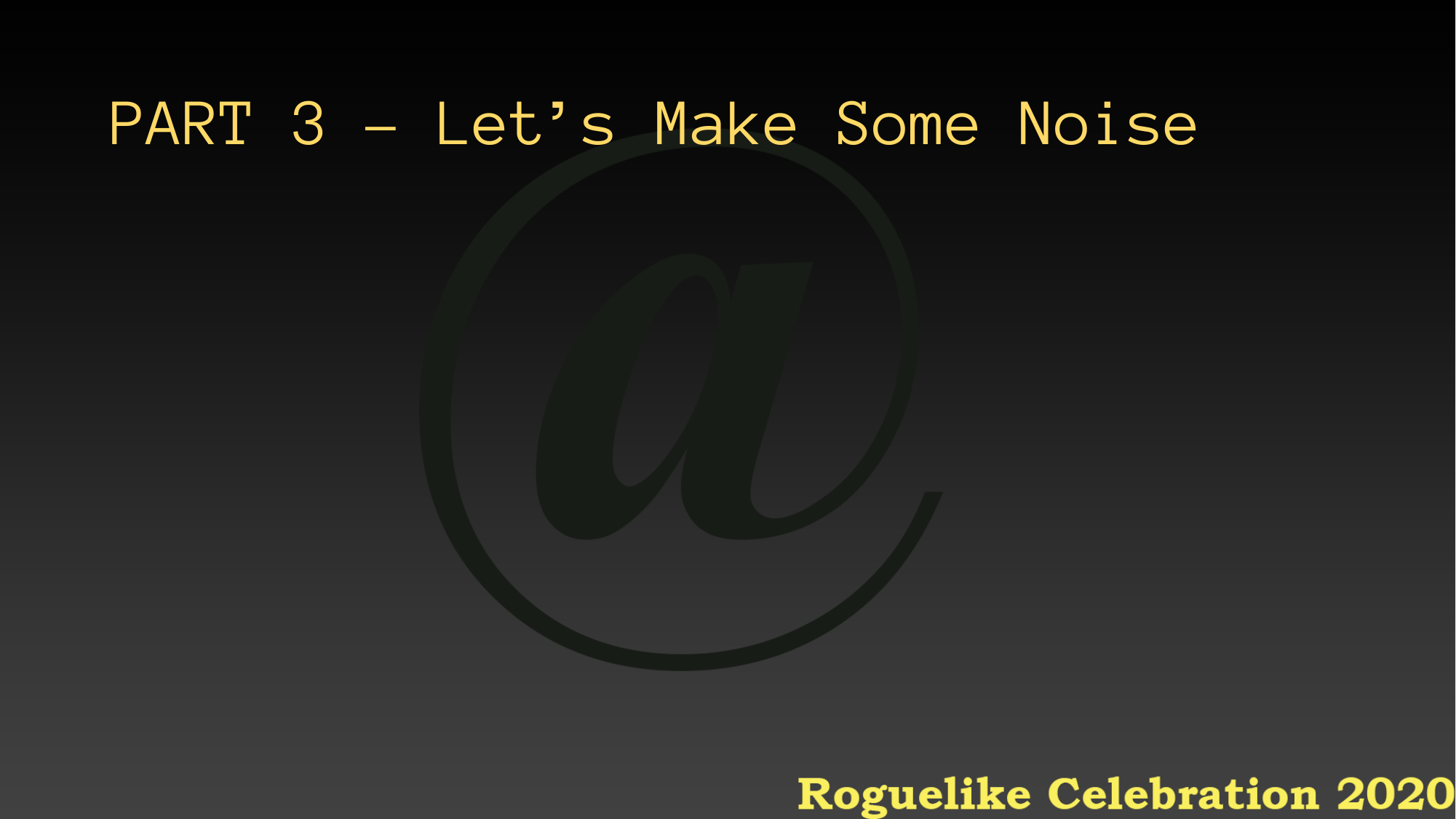

# PART 3 – Let’s Make Some Noise